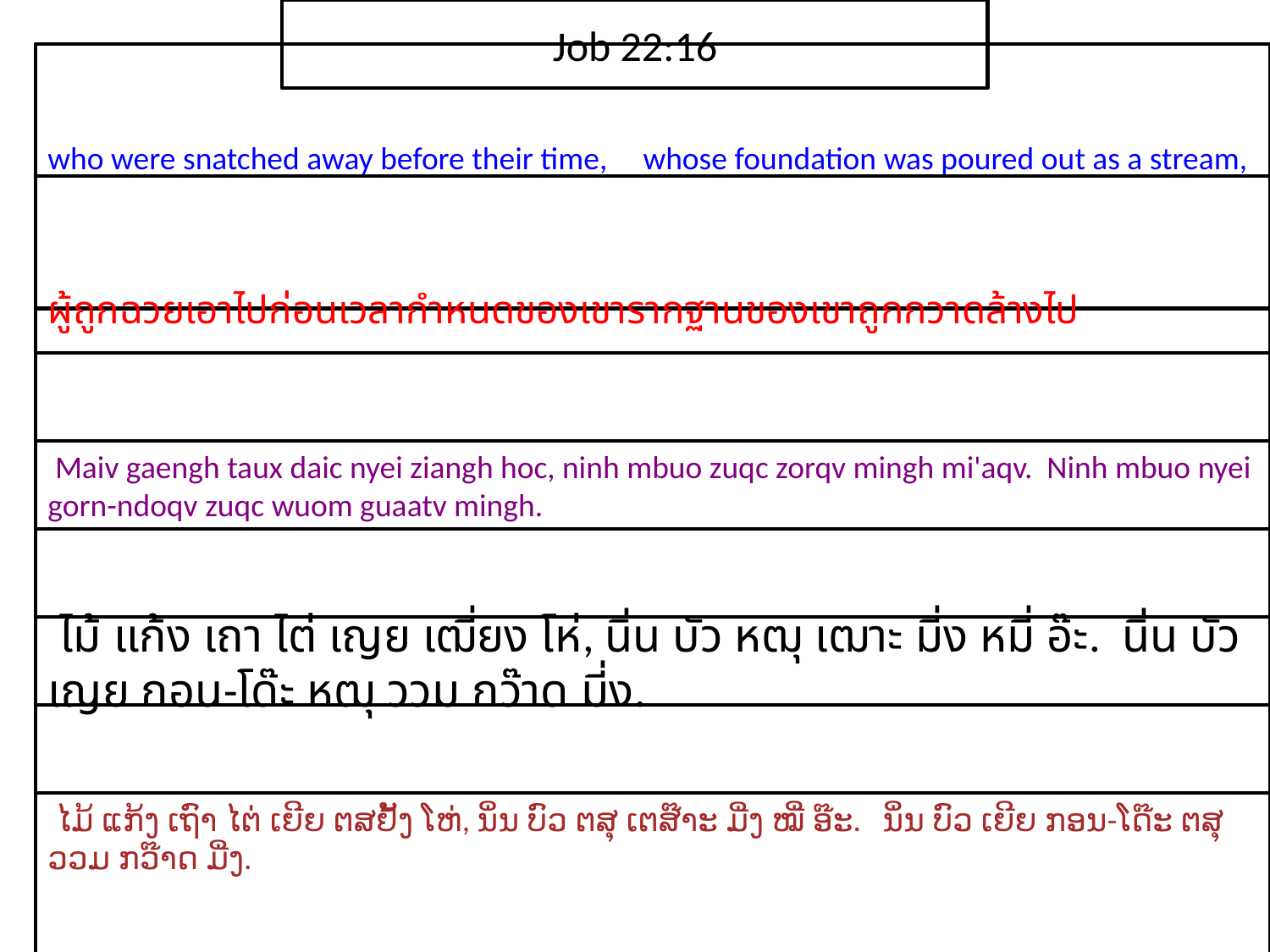

Job 22:16
who were snatched away before their time,     whose foundation was poured out as a stream,
ผู้​ถูก​ฉวย​เอา​ไป​ก่อน​เวลา​กำหนด​ของ​เขารากฐาน​ของ​เขา​ถูก​กวาด​ล้าง​ไป
 Maiv gaengh taux daic nyei ziangh hoc, ninh mbuo zuqc zorqv mingh mi'aqv.  Ninh mbuo nyei gorn-ndoqv zuqc wuom guaatv mingh.
 ไม้ แก้ง เถา ไต่ เญย เฒี่ยง โห่, นิ่น บัว หฒุ เฒาะ มี่ง หมี่ อ๊ะ.  นิ่น บัว เญย กอน-โด๊ะ หฒุ ววม กว๊าด มี่ง.
 ໄມ້ ແກ້ງ ເຖົາ ໄຕ່ ເຍີຍ ຕສຢັ້ງ ໂຫ່, ນິ່ນ ບົວ ຕສຸ ເຕສ໊າະ ມີ່ງ ໝີ່ ອ໊ະ.   ນິ່ນ ບົວ ເຍີຍ ກອນ-ໂດ໊ະ ຕສຸ ວວມ ກວ໊າດ ມີ່ງ.